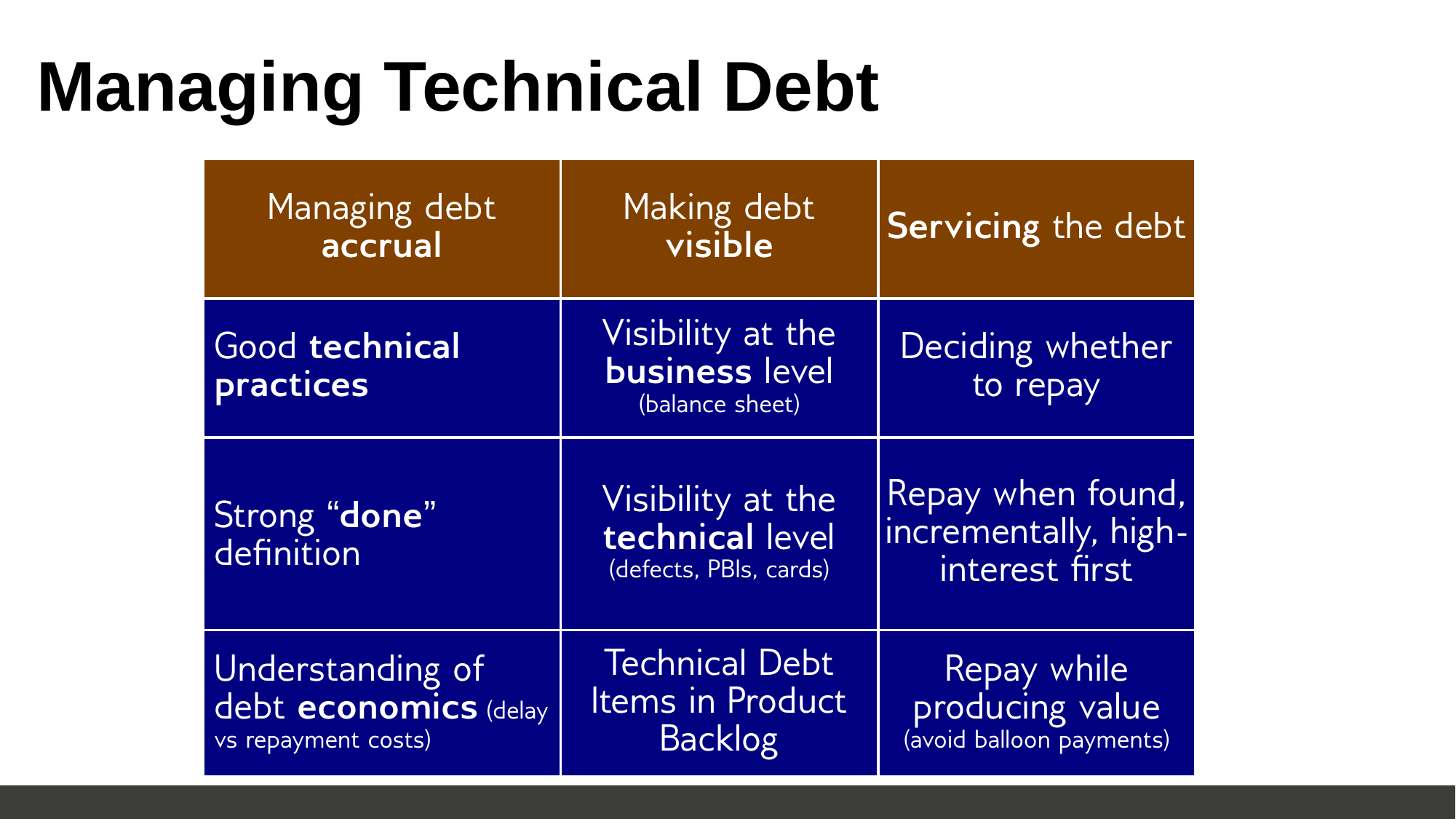

# Managing Technical Debt
| Managing debt accrual | Making debt visible | Servicing the debt |
| --- | --- | --- |
| Good technical practices | Visibility at the business level (balance sheet) | Deciding whether to repay |
| Strong “done” definition | Visibility at the technical level (defects, PBIs, cards) | Repay when found, incrementally, high-interest first |
| Understanding of debt economics (delay vs repayment costs) | Technical Debt Items in Product Backlog | Repay while producing value (avoid balloon payments) |